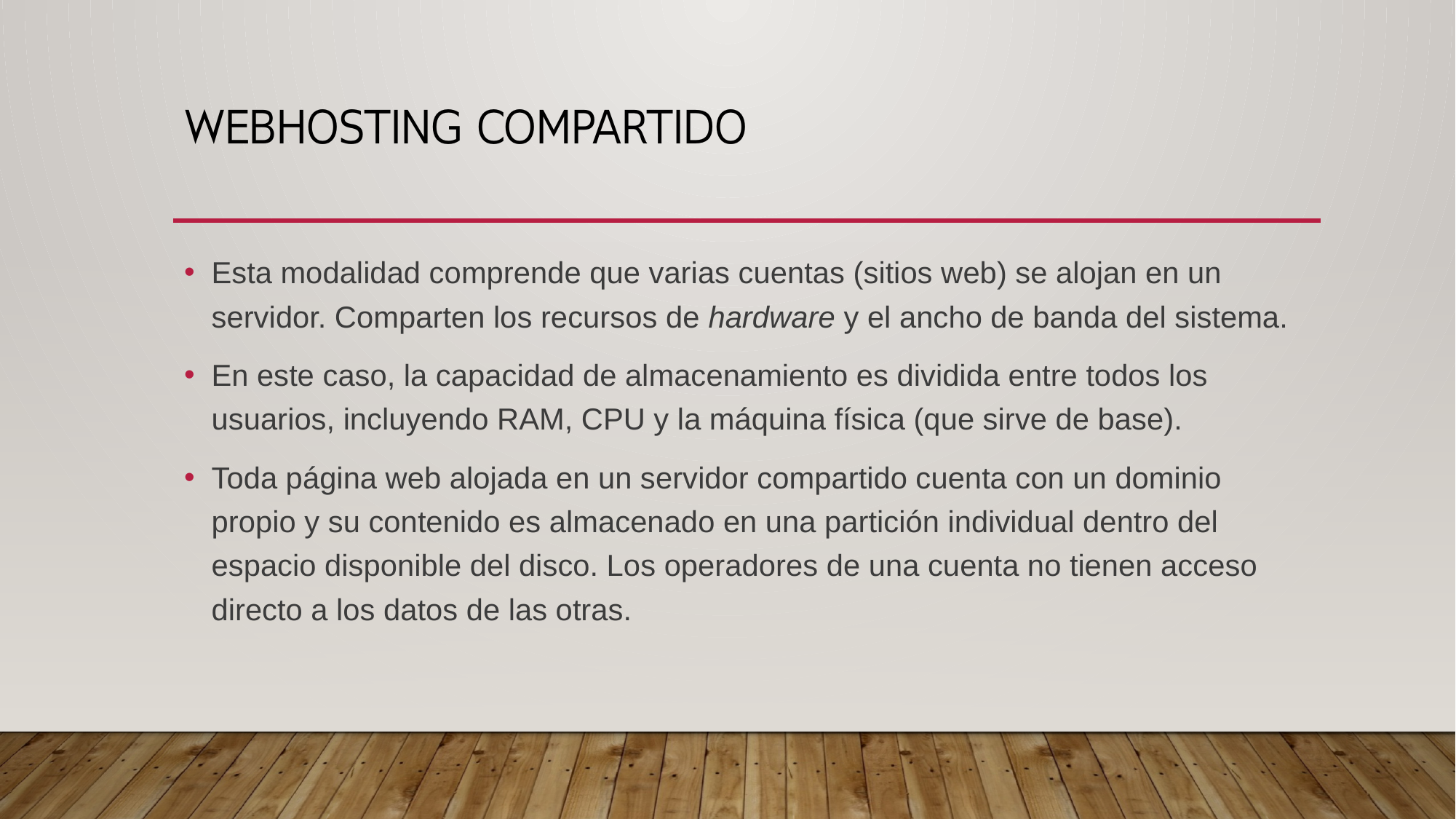

# Webhosting compartido
Esta modalidad comprende que varias cuentas (sitios web) se alojan en un servidor. Comparten los recursos de hardware y el ancho de banda del sistema.
En este caso, la capacidad de almacenamiento es dividida entre todos los usuarios, incluyendo RAM, CPU y la máquina física (que sirve de base).
Toda página web alojada en un servidor compartido cuenta con un dominio propio y su contenido es almacenado en una partición individual dentro del espacio disponible del disco. Los operadores de una cuenta no tienen acceso directo a los datos de las otras.